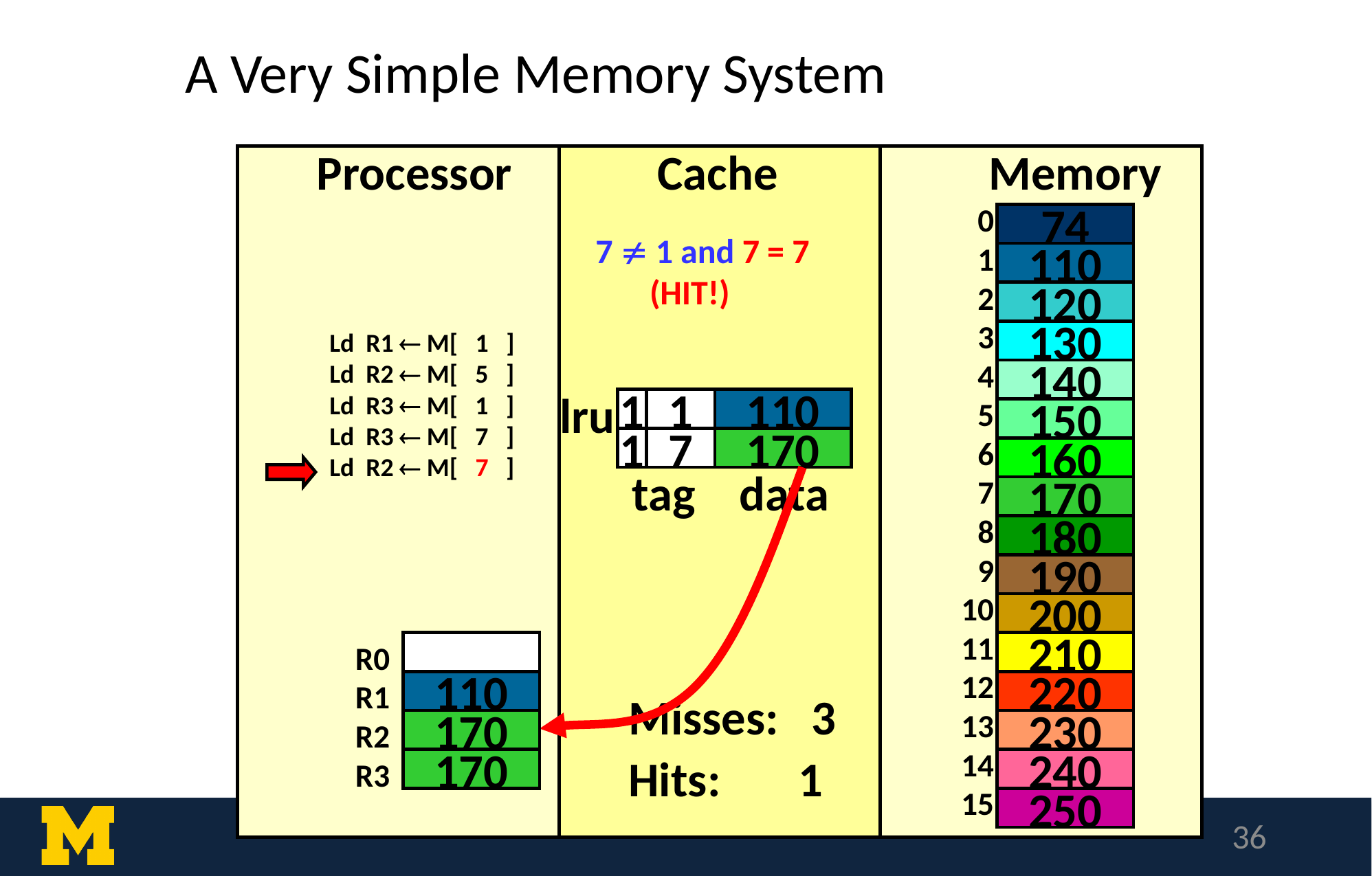

# A Very Simple Memory System
Processor
Cache
Memory

0
1
2
3
4
5
6
7
8
9
10
11
12
13
14
15
100
74
7 ≠ 1 and 7 = 7
       (HIT!)
110
120
130
Ld  R1 ← M[   1   ]
Ld  R2 ← M[   5   ]
Ld  R3 ← M[   1   ]
Ld  R3 ← M[   7   ]
Ld  R2 ← M[   7   ]

140
lru
1
110
1
1

150
7

170
160

tag    data

170
170
180
190
200

210
R0
R1
R2
R3

110
220
Misses:   3
Hits:       1

150
230

170
240
250
36